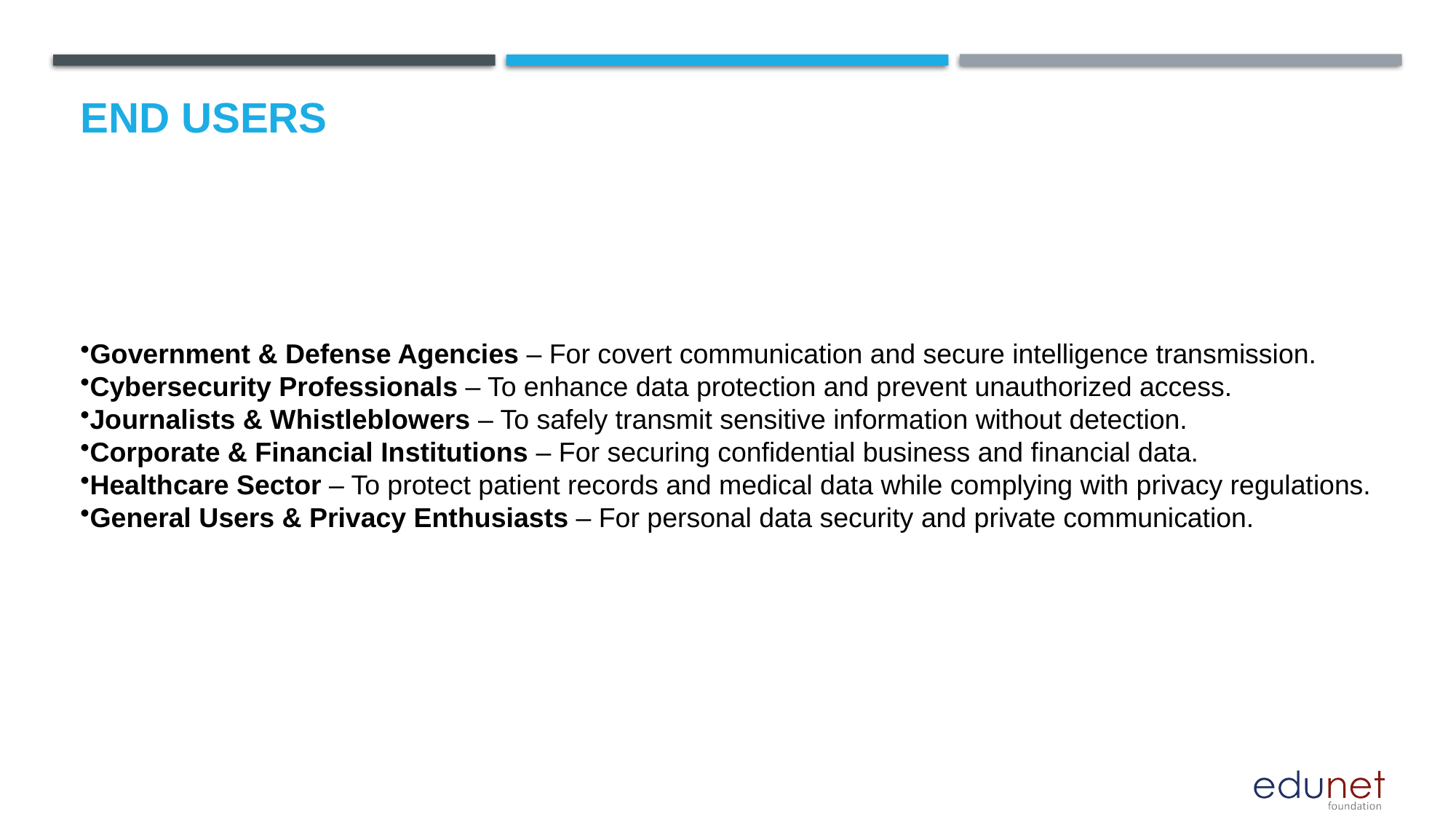

# End users
Government & Defense Agencies – For covert communication and secure intelligence transmission.
Cybersecurity Professionals – To enhance data protection and prevent unauthorized access.
Journalists & Whistleblowers – To safely transmit sensitive information without detection.
Corporate & Financial Institutions – For securing confidential business and financial data.
Healthcare Sector – To protect patient records and medical data while complying with privacy regulations.
General Users & Privacy Enthusiasts – For personal data security and private communication.